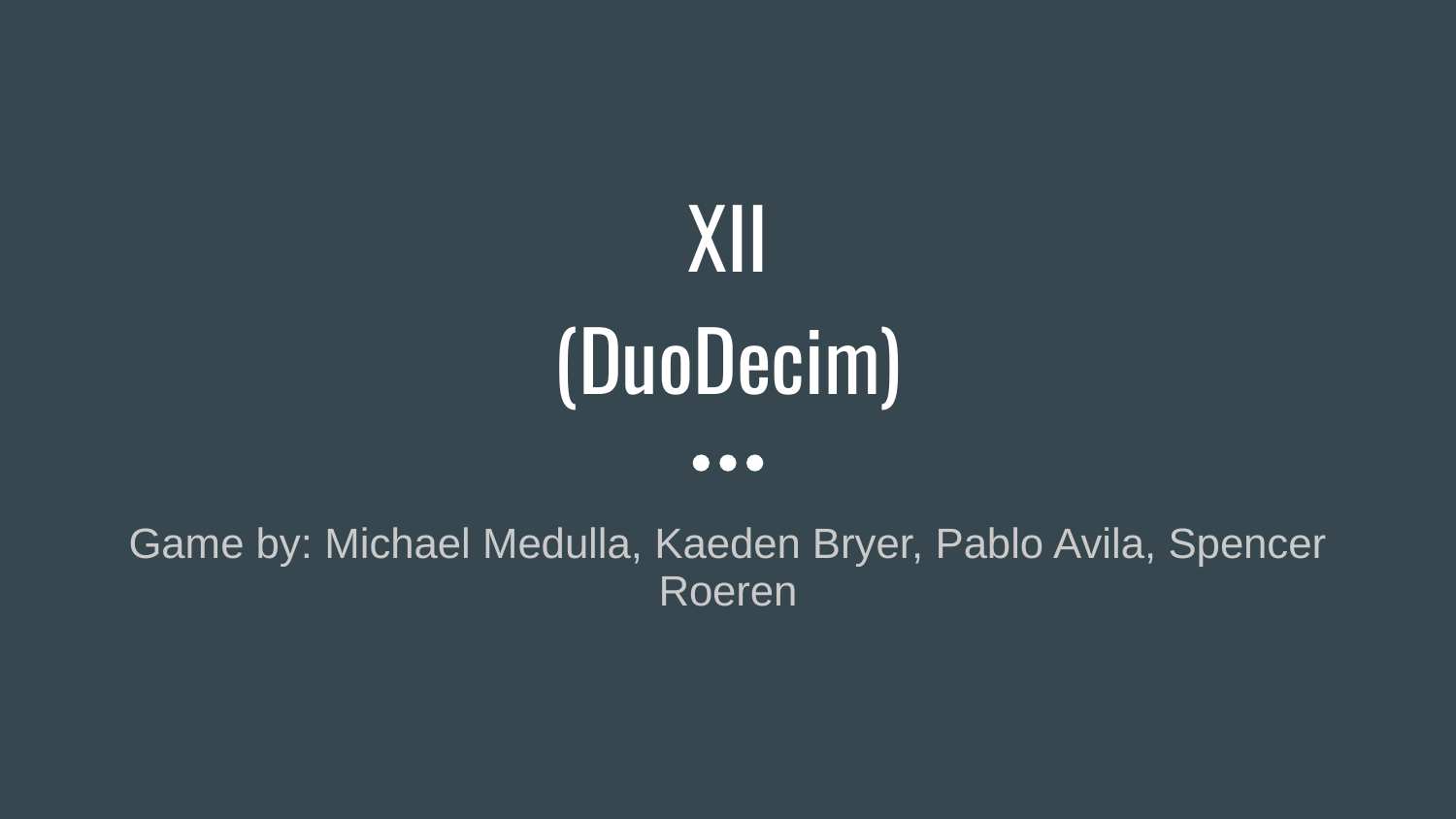

# XII
(DuoDecim)
Game by: Michael Medulla, Kaeden Bryer, Pablo Avila, Spencer Roeren